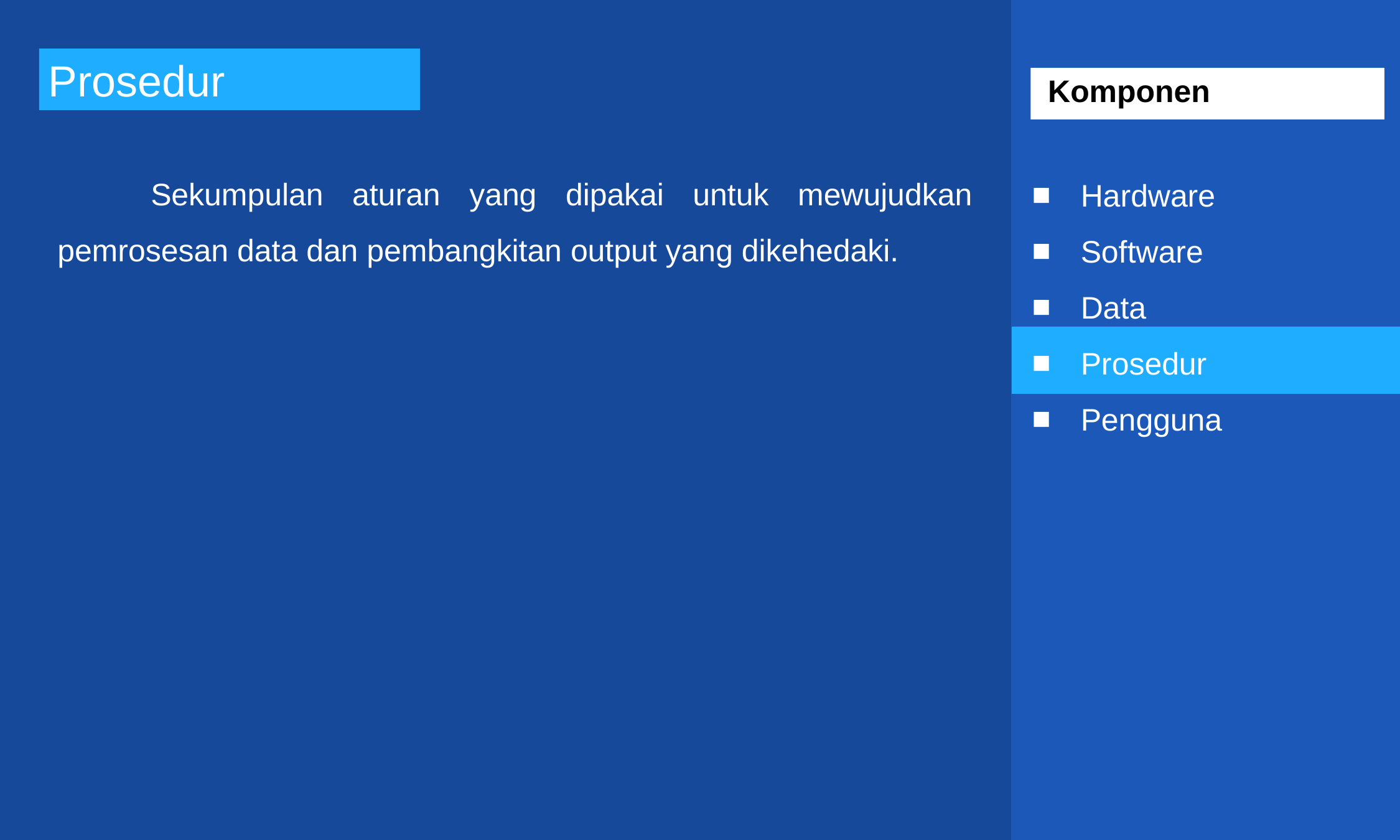

Prosedur
  Komponen
	Sekumpulan aturan yang dipakai untuk mewujudkan pemrosesan data dan pembangkitan output yang dikehedaki.
Hardware
Software
Data
Prosedur
Pengguna